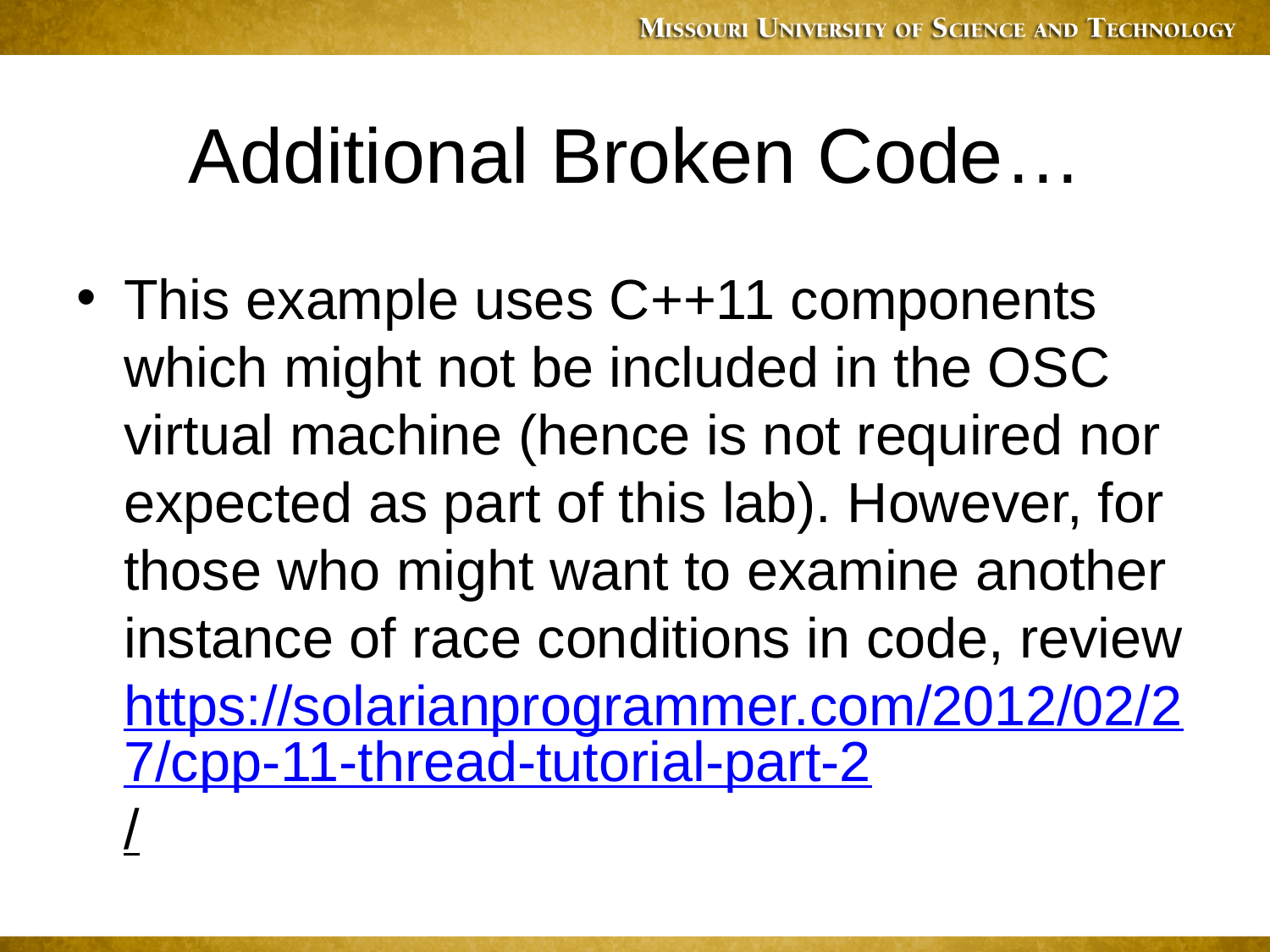

# Additional Broken Code…
This example uses C++11 components which might not be included in the OSC virtual machine (hence is not required nor expected as part of this lab). However, for those who might want to examine another instance of race conditions in code, review https://solarianprogrammer.com/2012/02/27/cpp-11-thread-tutorial-part-2/